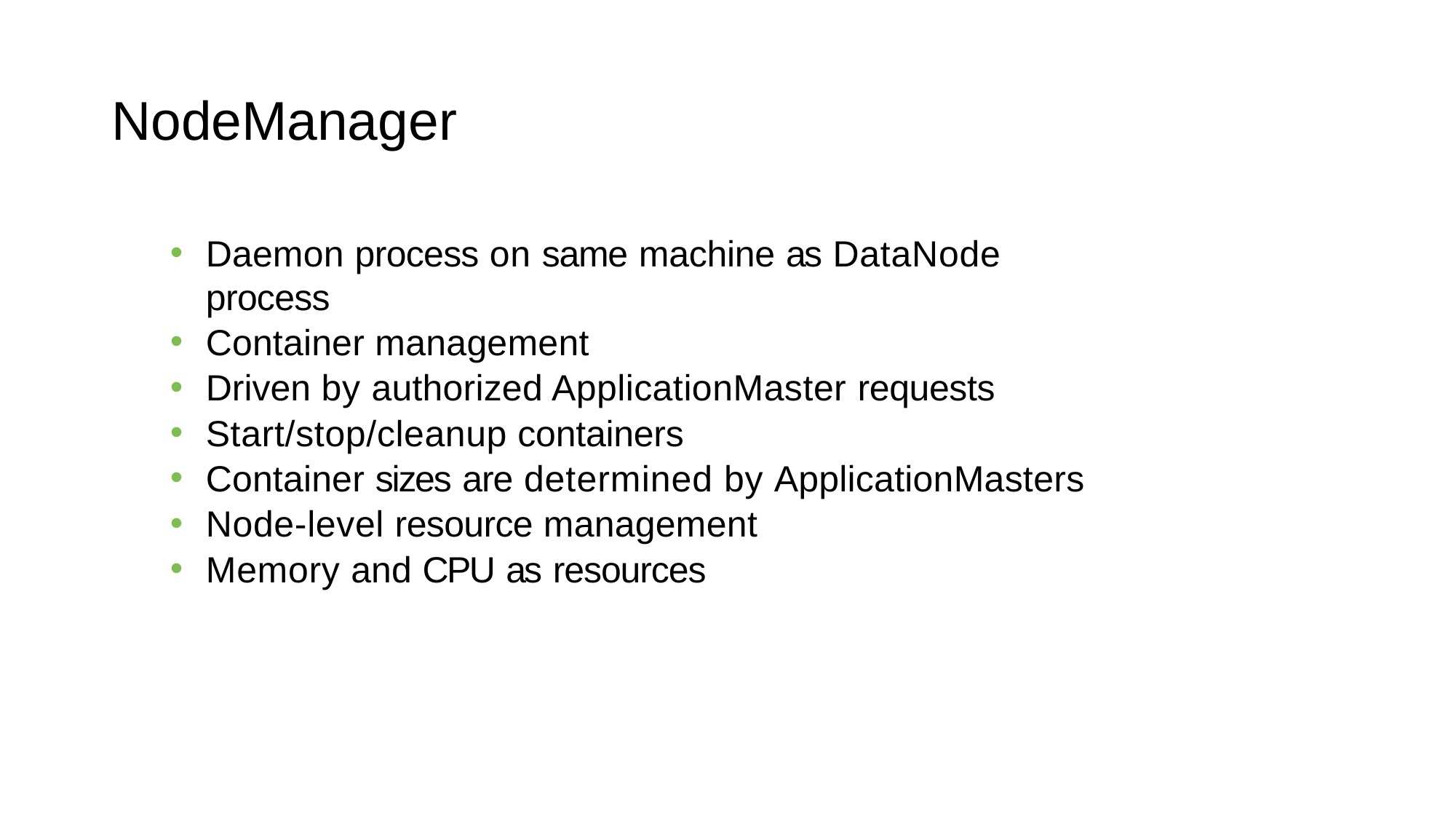

# NodeManager
Daemon process on same machine as DataNode process
Container management
Driven by authorized ApplicationMaster requests
Start/stop/cleanup containers
Container sizes are determined by ApplicationMasters
Node-level resource management
Memory and CPU as resources